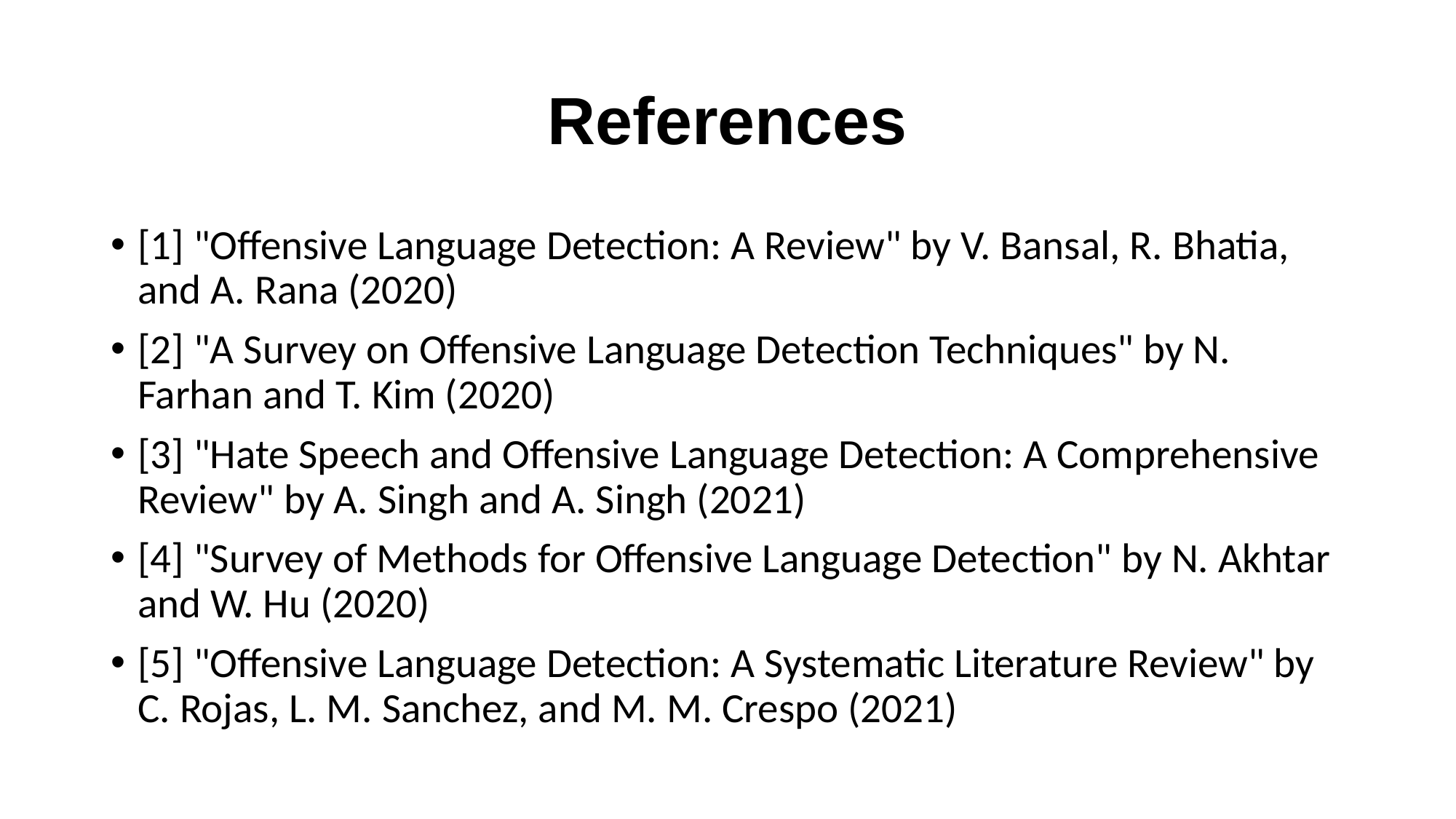

# References
[1] "Offensive Language Detection: A Review" by V. Bansal, R. Bhatia, and A. Rana (2020)
[2] "A Survey on Offensive Language Detection Techniques" by N. Farhan and T. Kim (2020)
[3] "Hate Speech and Offensive Language Detection: A Comprehensive Review" by A. Singh and A. Singh (2021)
[4] "Survey of Methods for Offensive Language Detection" by N. Akhtar and W. Hu (2020)
[5] "Offensive Language Detection: A Systematic Literature Review" by C. Rojas, L. M. Sanchez, and M. M. Crespo (2021)